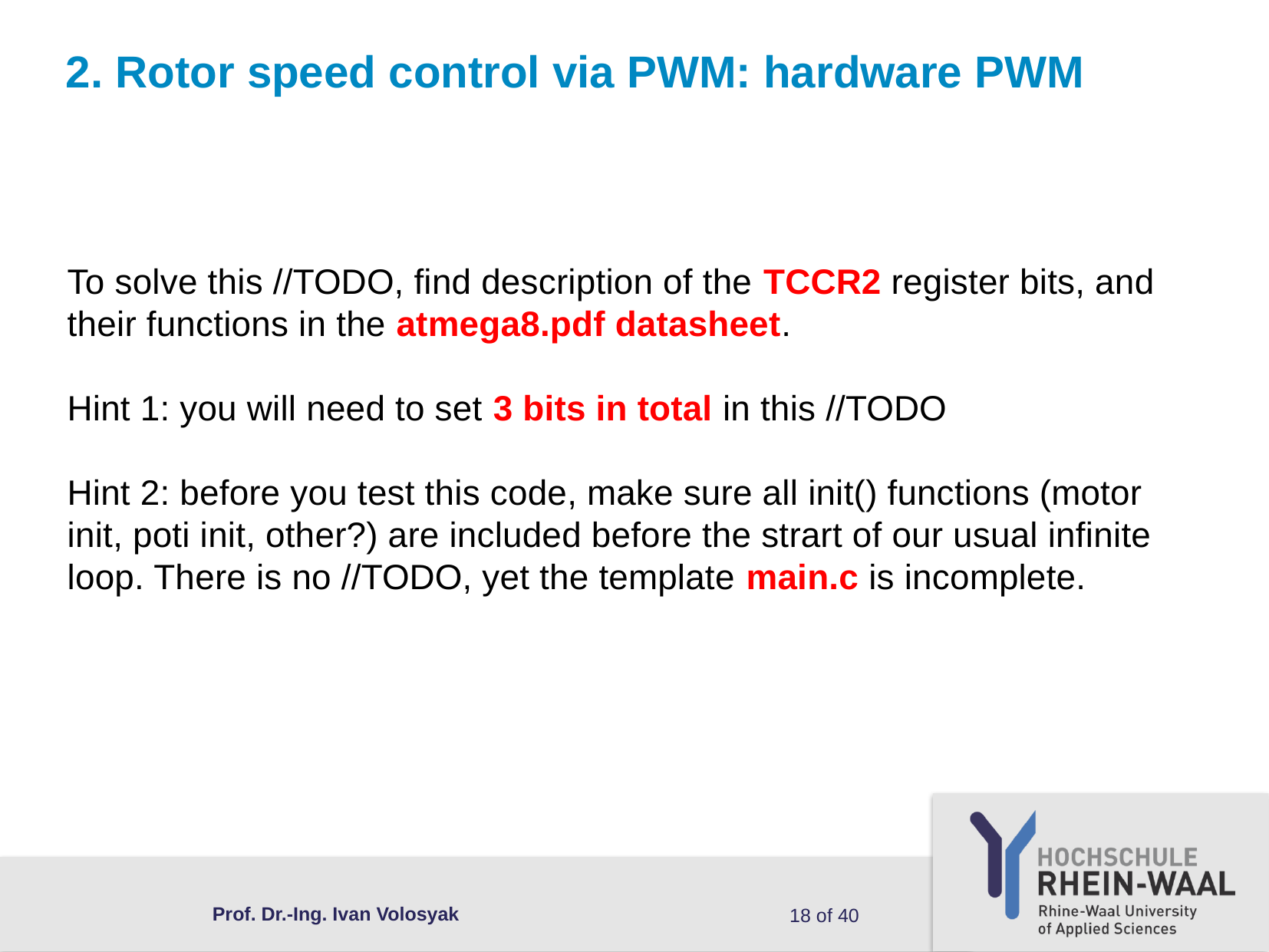

# 2. Rotor speed control via PWM: hardware PWM
To solve this //TODO, find description of the TCCR2 register bits, and their functions in the atmega8.pdf datasheet.

Hint 1: you will need to set 3 bits in total in this //TODO

Hint 2: before you test this code, make sure all init() functions (motor init, poti init, other?) are included before the strart of our usual infinite loop. There is no //TODO, yet the template main.c is incomplete.

Prof. Dr.-Ing. Ivan Volosyak